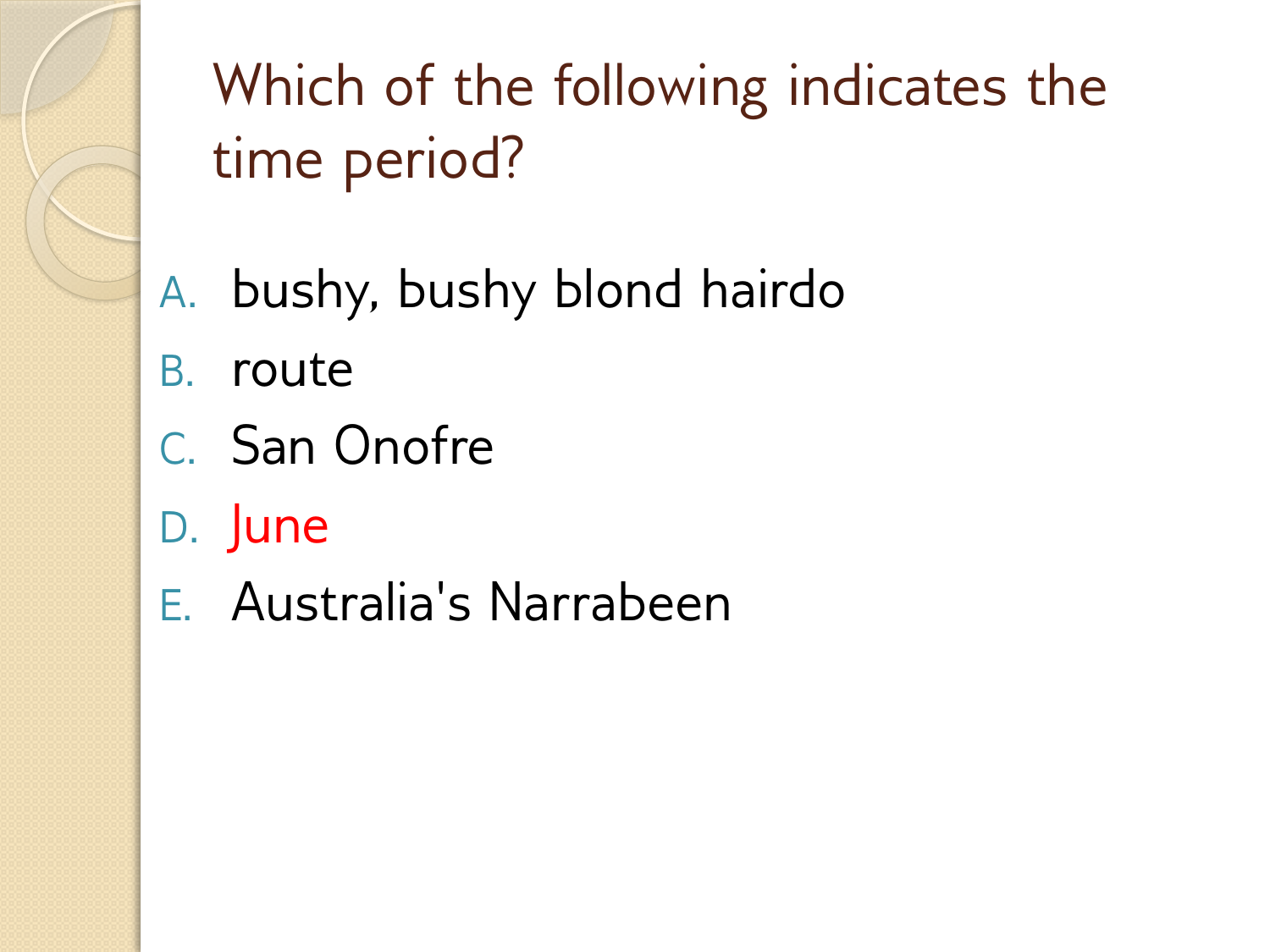

# Which of the following indicates the time period?
bushy, bushy blond hairdo
route
San Onofre
June
Australia's Narrabeen